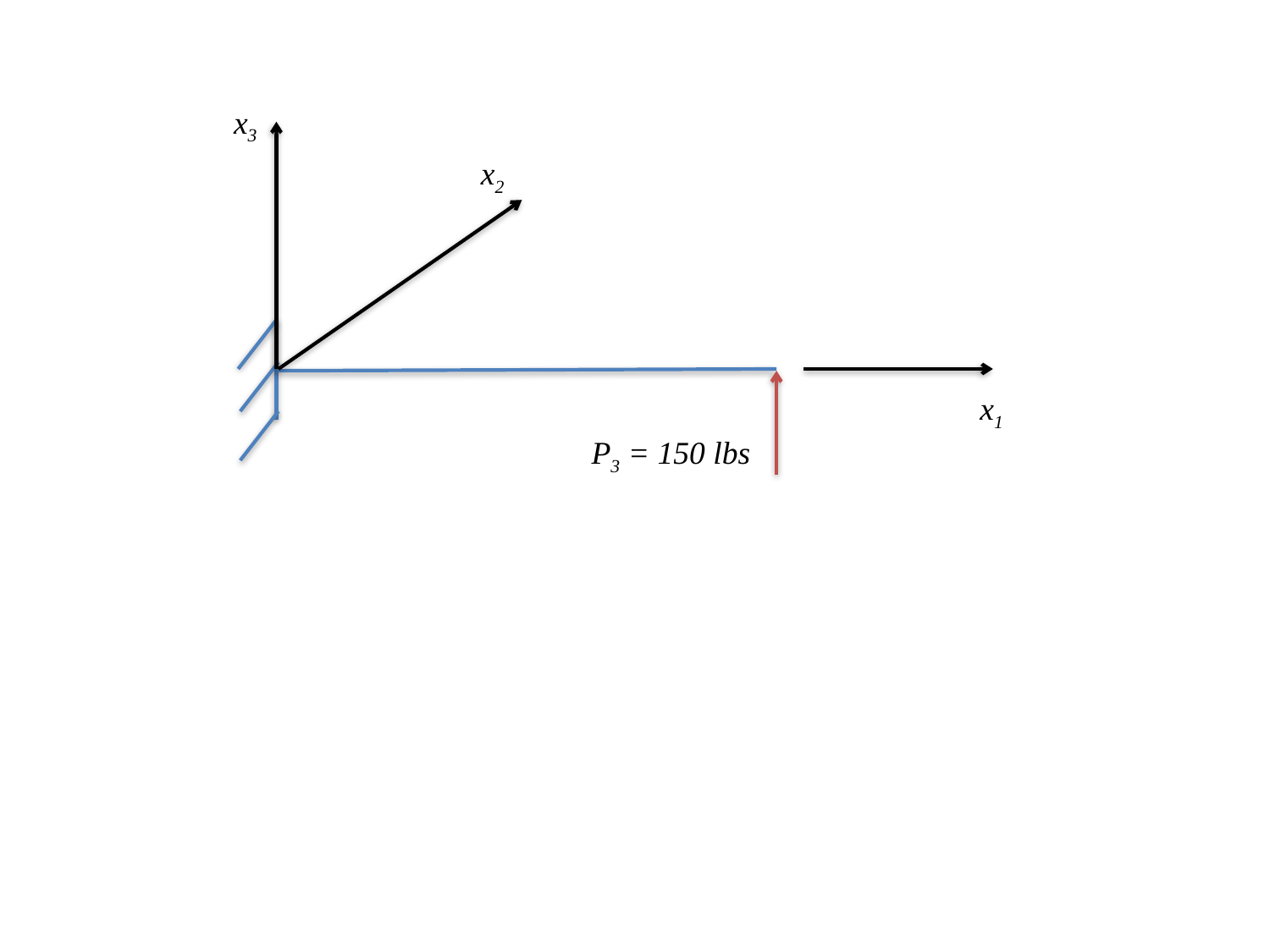

x3
x2
x1
P3 = 150 lbs